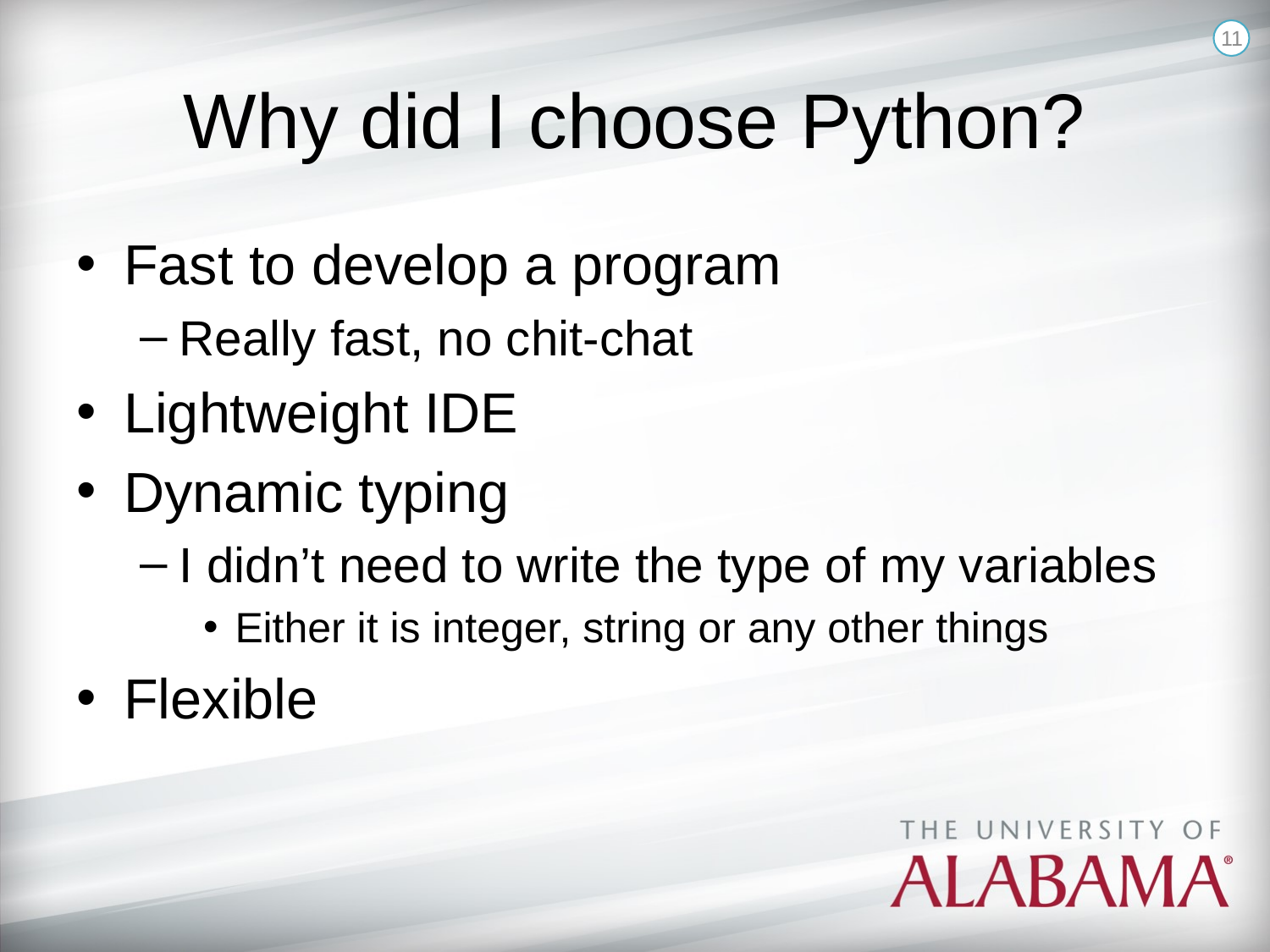

11
# Why did I choose Python?
Fast to develop a program
Really fast, no chit-chat
Lightweight IDE
Dynamic typing
I didn’t need to write the type of my variables
Either it is integer, string or any other things
Flexible